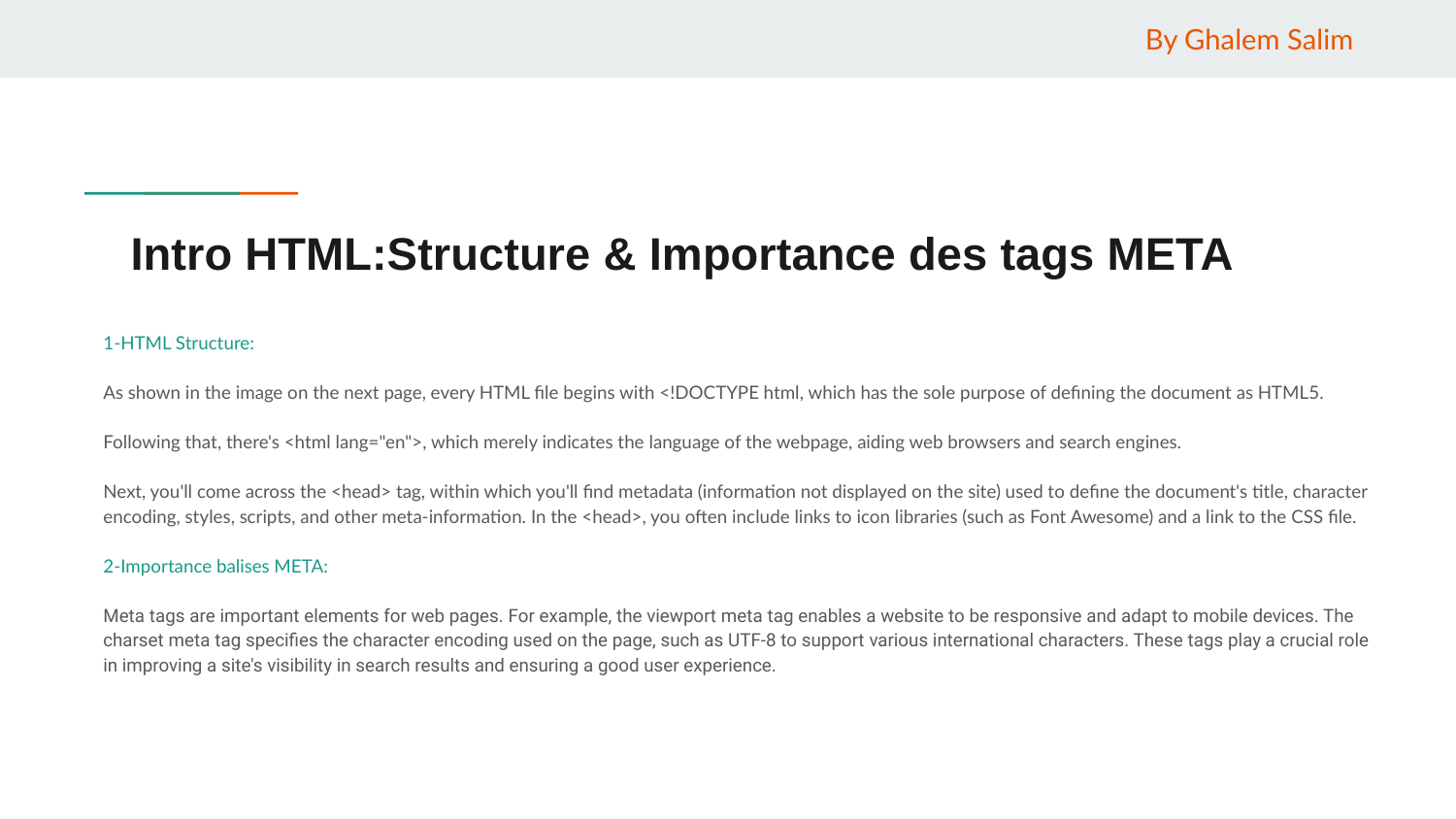

By Ghalem Salim
# Intro HTML:Structure & Importance des tags META

1-HTML Structure:
As shown in the image on the next page, every HTML file begins with <!DOCTYPE html, which has the sole purpose of defining the document as HTML5.
Following that, there's <html lang="en">, which merely indicates the language of the webpage, aiding web browsers and search engines.
Next, you'll come across the <head> tag, within which you'll find metadata (information not displayed on the site) used to define the document's title, character encoding, styles, scripts, and other meta-information. In the <head>, you often include links to icon libraries (such as Font Awesome) and a link to the CSS file.
2-Importance balises META:
Meta tags are important elements for web pages. For example, the viewport meta tag enables a website to be responsive and adapt to mobile devices. The charset meta tag specifies the character encoding used on the page, such as UTF-8 to support various international characters. These tags play a crucial role in improving a site's visibility in search results and ensuring a good user experience.